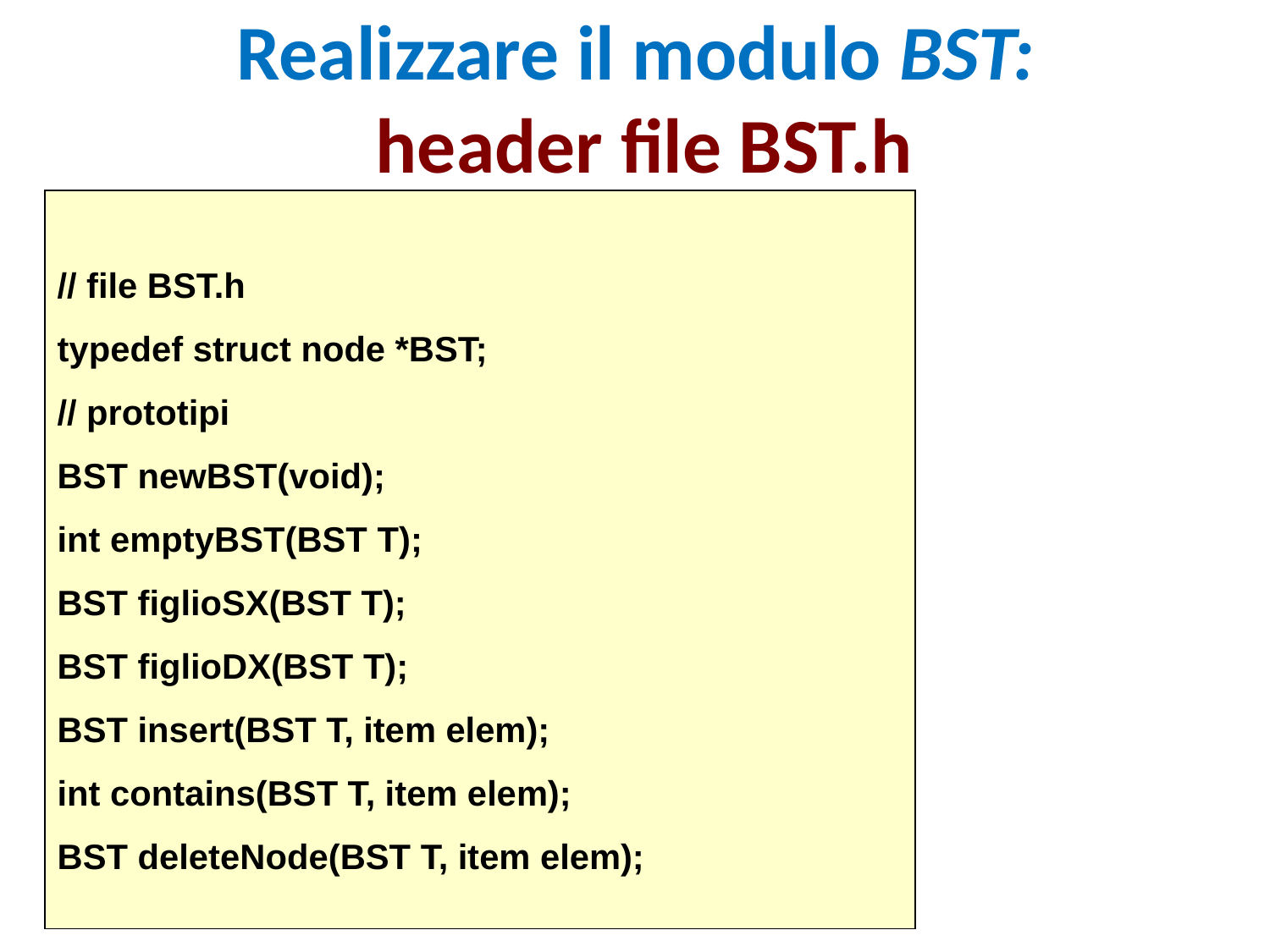

# Realizzare il modulo BST: header file BST.h
// file BST.h
typedef struct node *BST;
// prototipi
BST newBST(void);
int emptyBST(BST T);
BST figlioSX(BST T);
BST figlioDX(BST T);
BST insert(BST T, item elem);
int contains(BST T, item elem);
BST deleteNode(BST T, item elem);